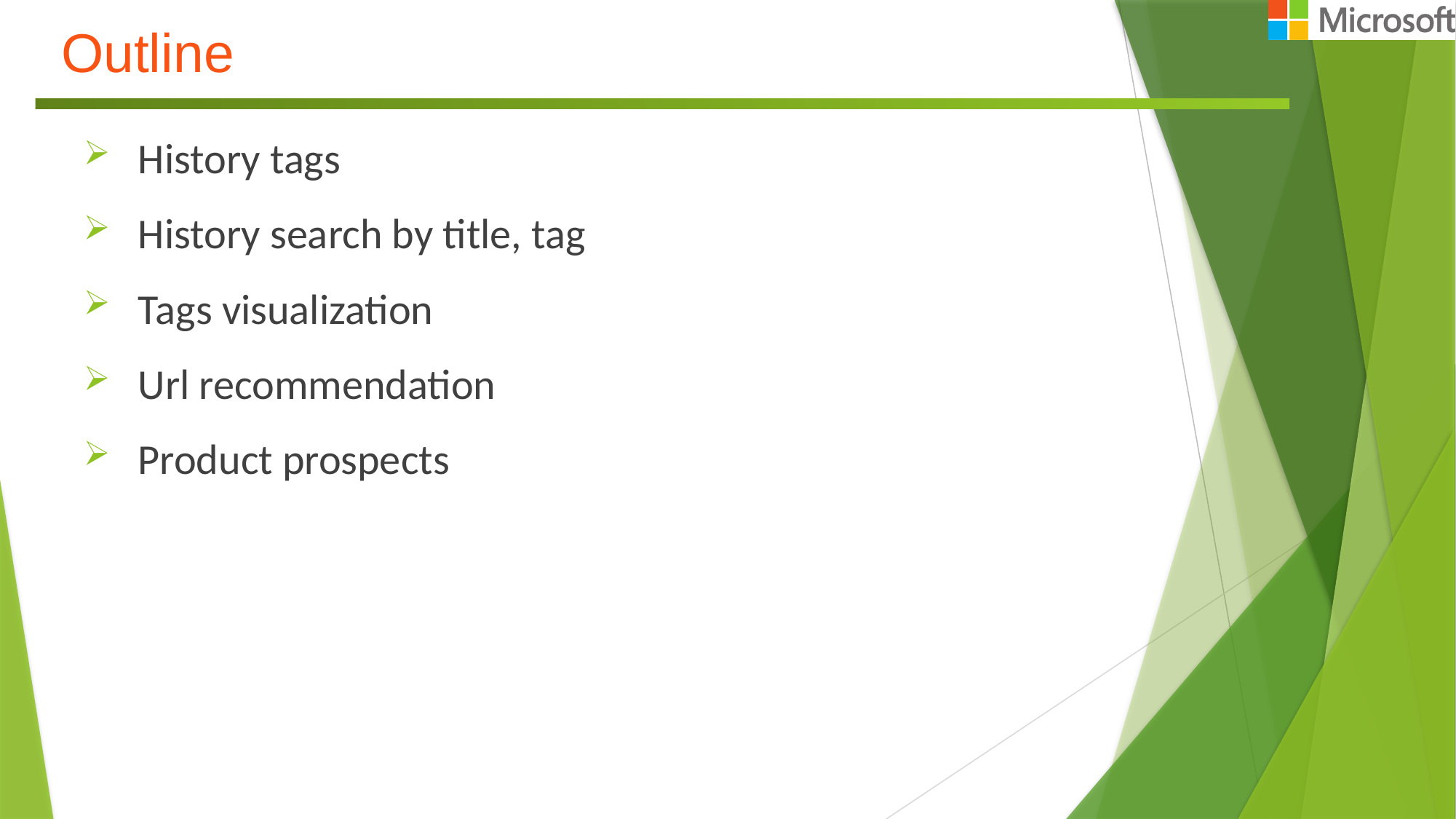

# Outline
History tags
History search by title, tag
Tags visualization
Url recommendation
Product prospects